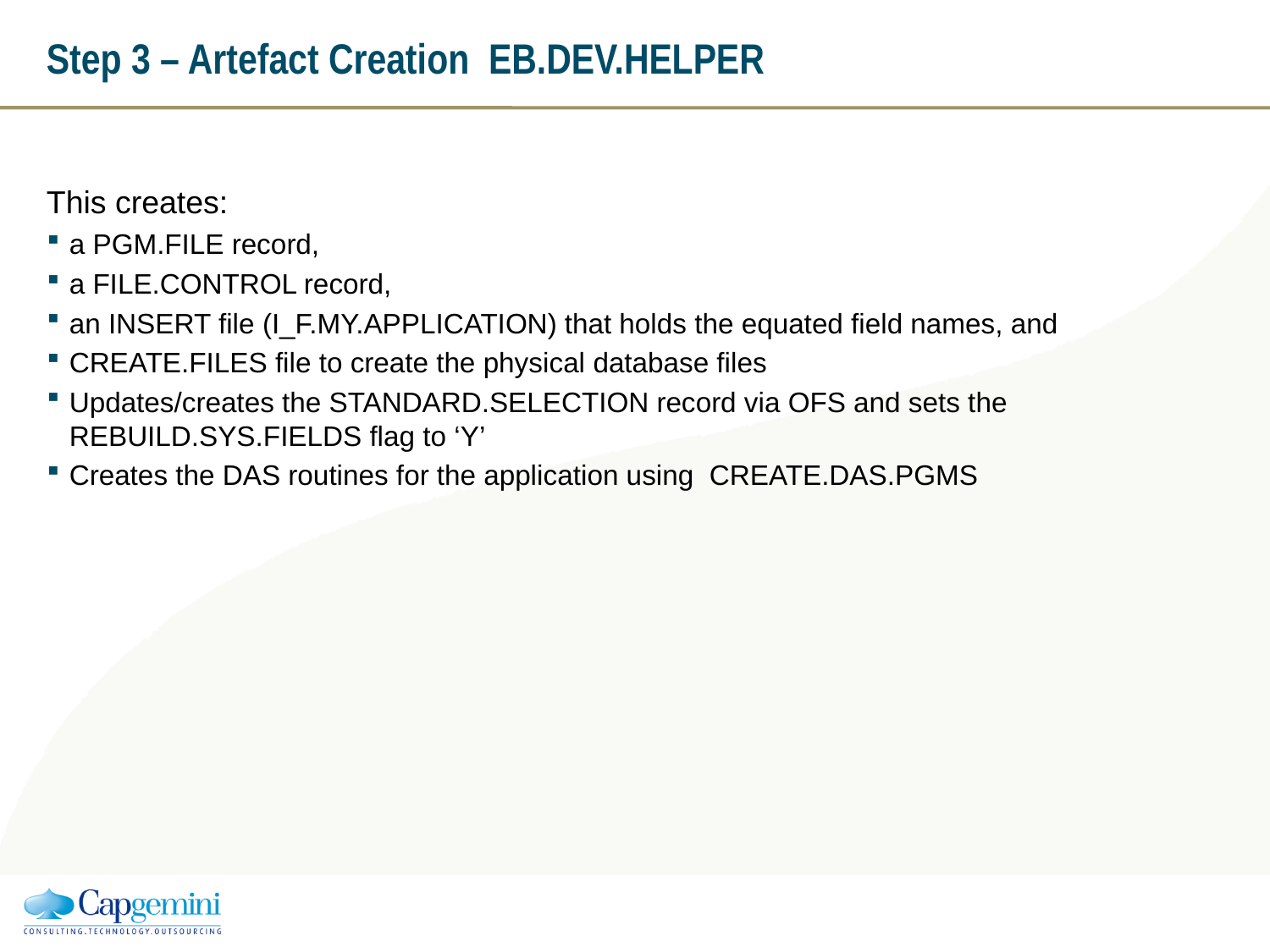

# Step 3 – Artefact Creation  EB.DEV.HELPER
This creates:
a PGM.FILE record,
a FILE.CONTROL record,
an INSERT file (I_F.MY.APPLICATION) that holds the equated field names, and
CREATE.FILES file to create the physical database files
Updates/creates the STANDARD.SELECTION record via OFS and sets the REBUILD.SYS.FIELDS flag to ‘Y’
Creates the DAS routines for the application using  CREATE.DAS.PGMS